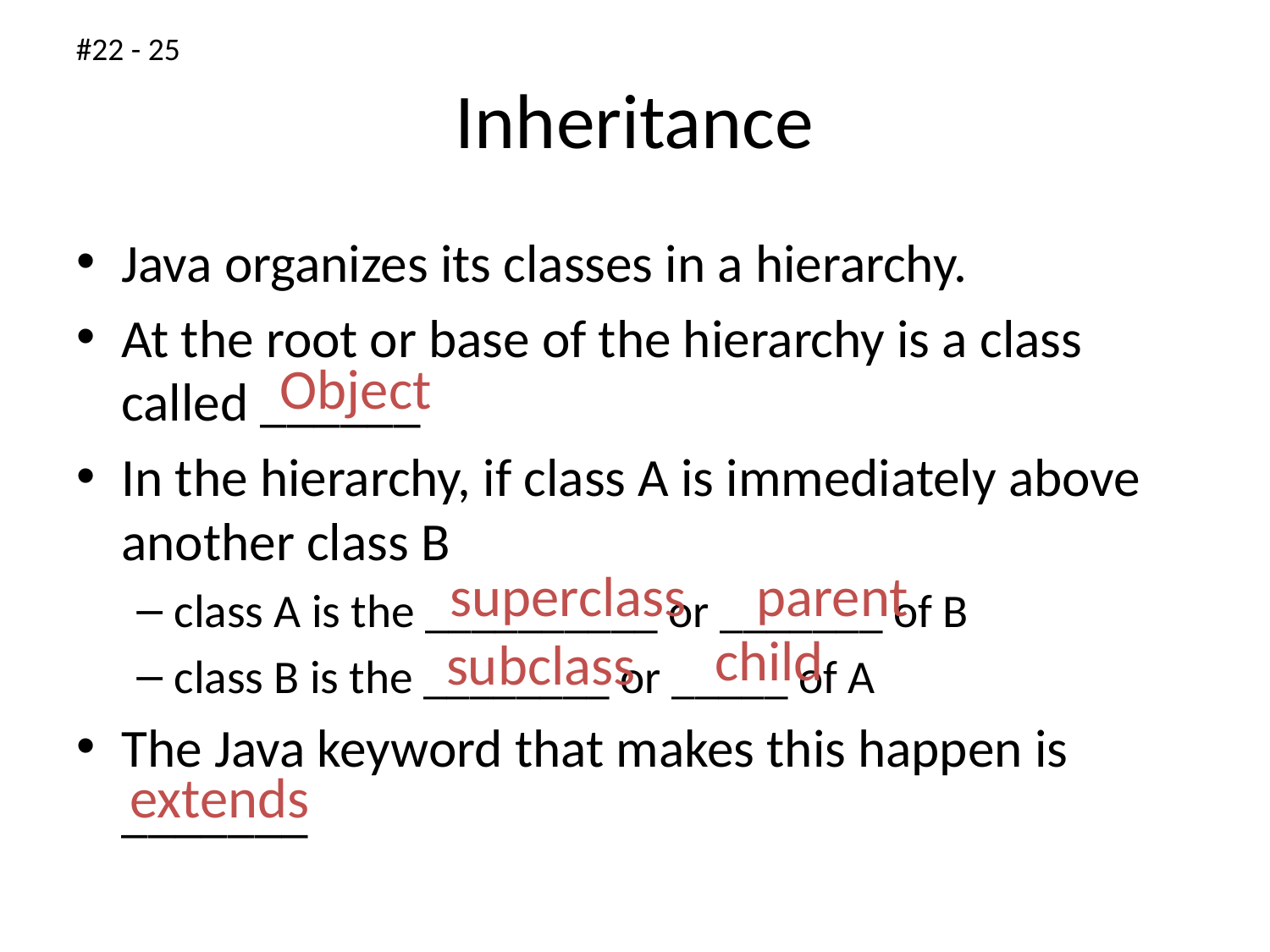

#22 - 25
# Inheritance
Java organizes its classes in a hierarchy.
At the root or base of the hierarchy is a class called ______
In the hierarchy, if class A is immediately above another class B
class A is the __________ or _______ of B
class B is the ________ or _____ of A
The Java keyword that makes this happen is _______
Object
superclass
parent
child
subclass
extends